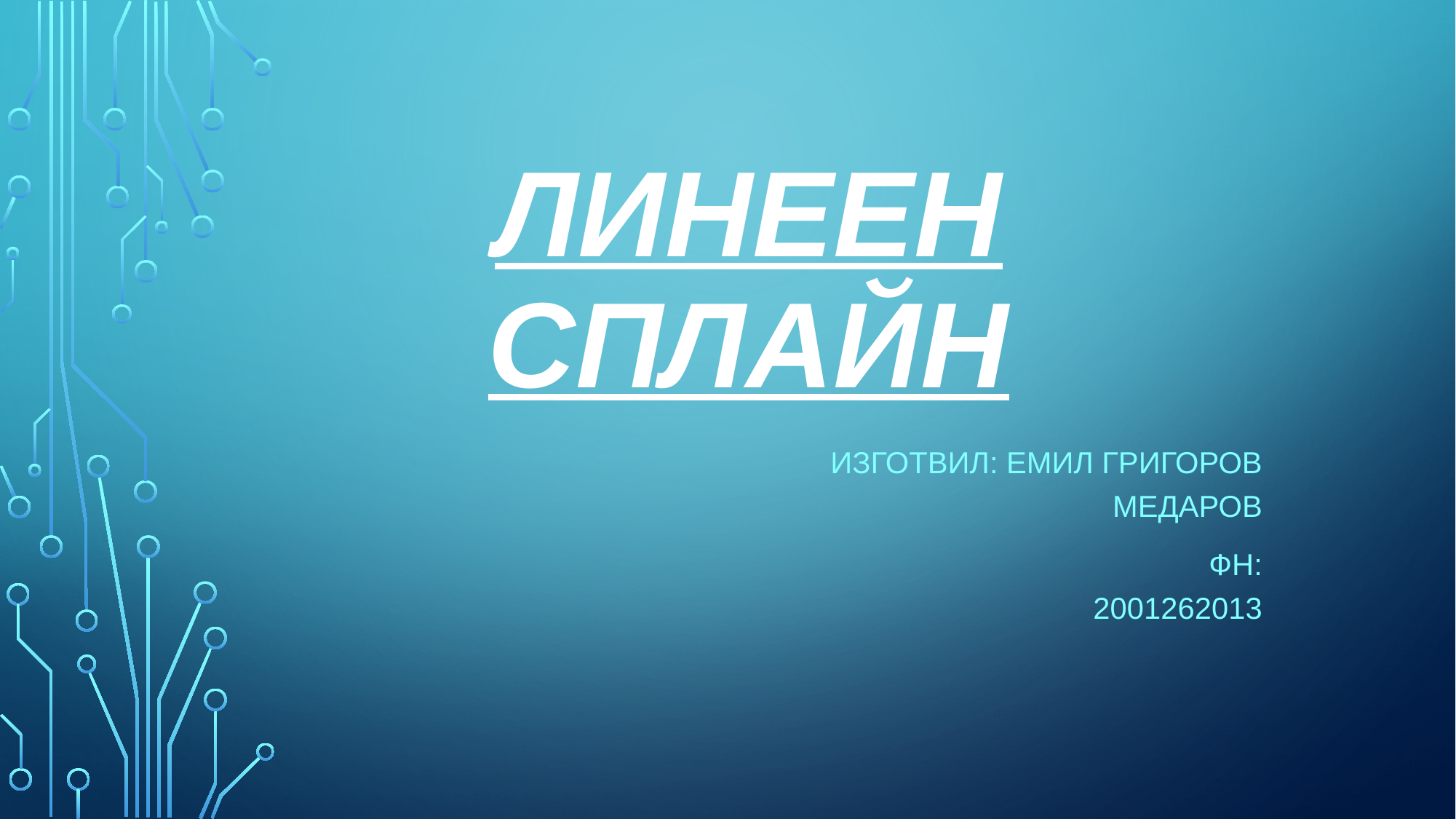

# Линеен Сплайн
				         Изготвил: Емил Григоров Медаров
						                  ФН: 2001262013